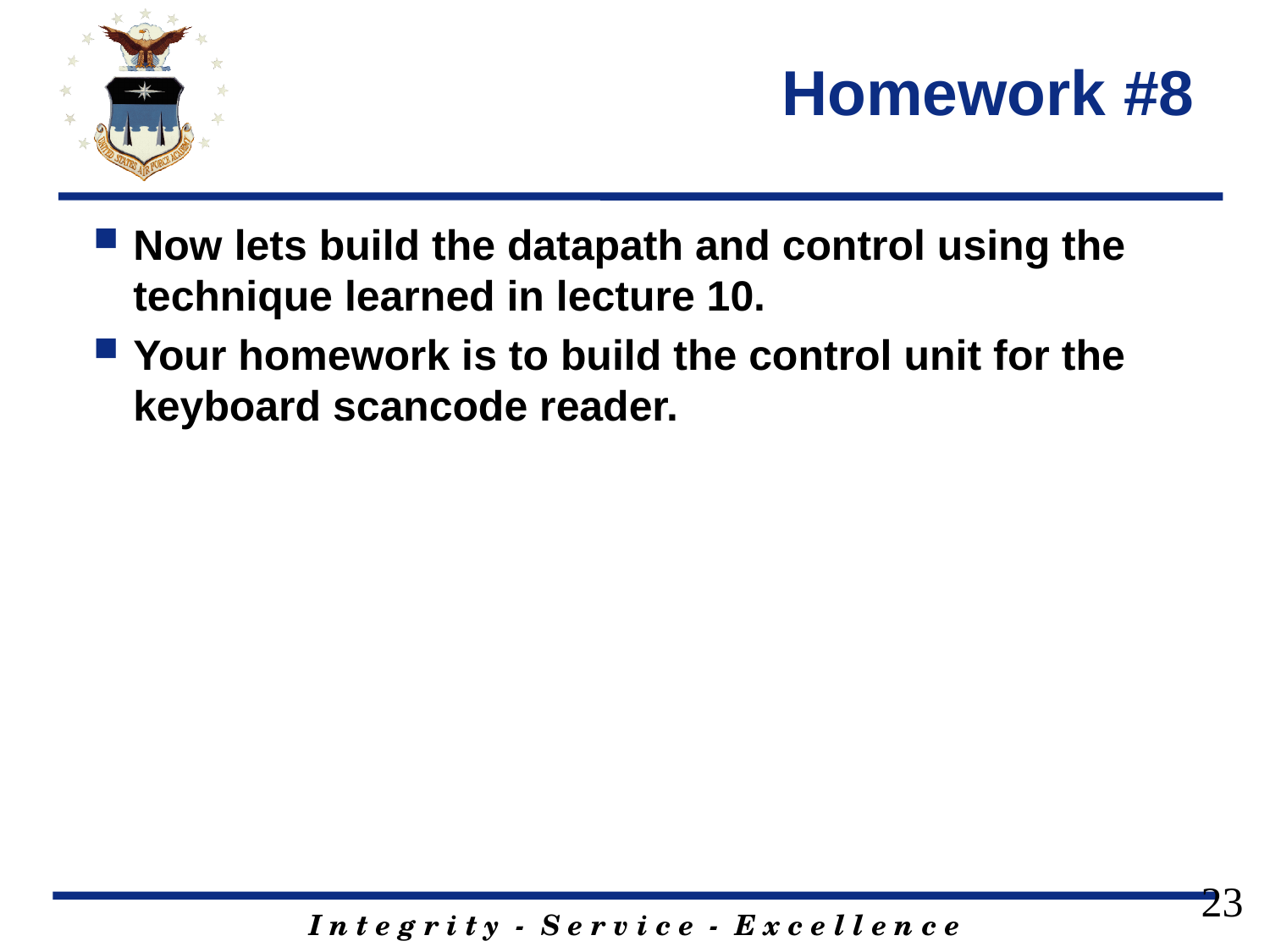

# Homework #8
Now lets build the datapath and control using the technique learned in lecture 10.
Your homework is to build the control unit for the keyboard scancode reader.
23